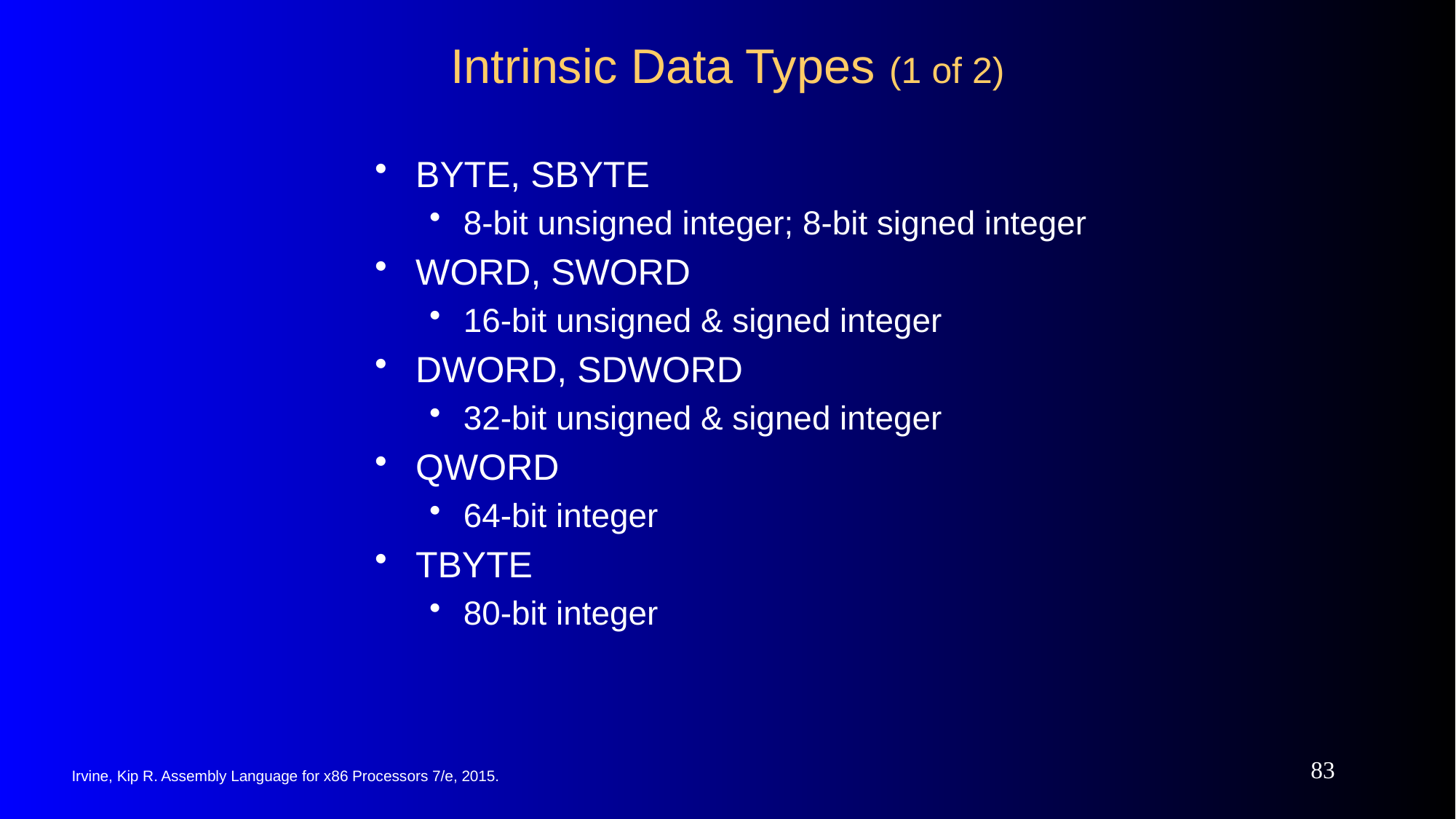

# Intrinsic Data Types (1 of 2)
BYTE, SBYTE
8-bit unsigned integer; 8-bit signed integer
WORD, SWORD
16-bit unsigned & signed integer
DWORD, SDWORD
32-bit unsigned & signed integer
QWORD
64-bit integer
TBYTE
80-bit integer
83
Irvine, Kip R. Assembly Language for x86 Processors 7/e, 2015.